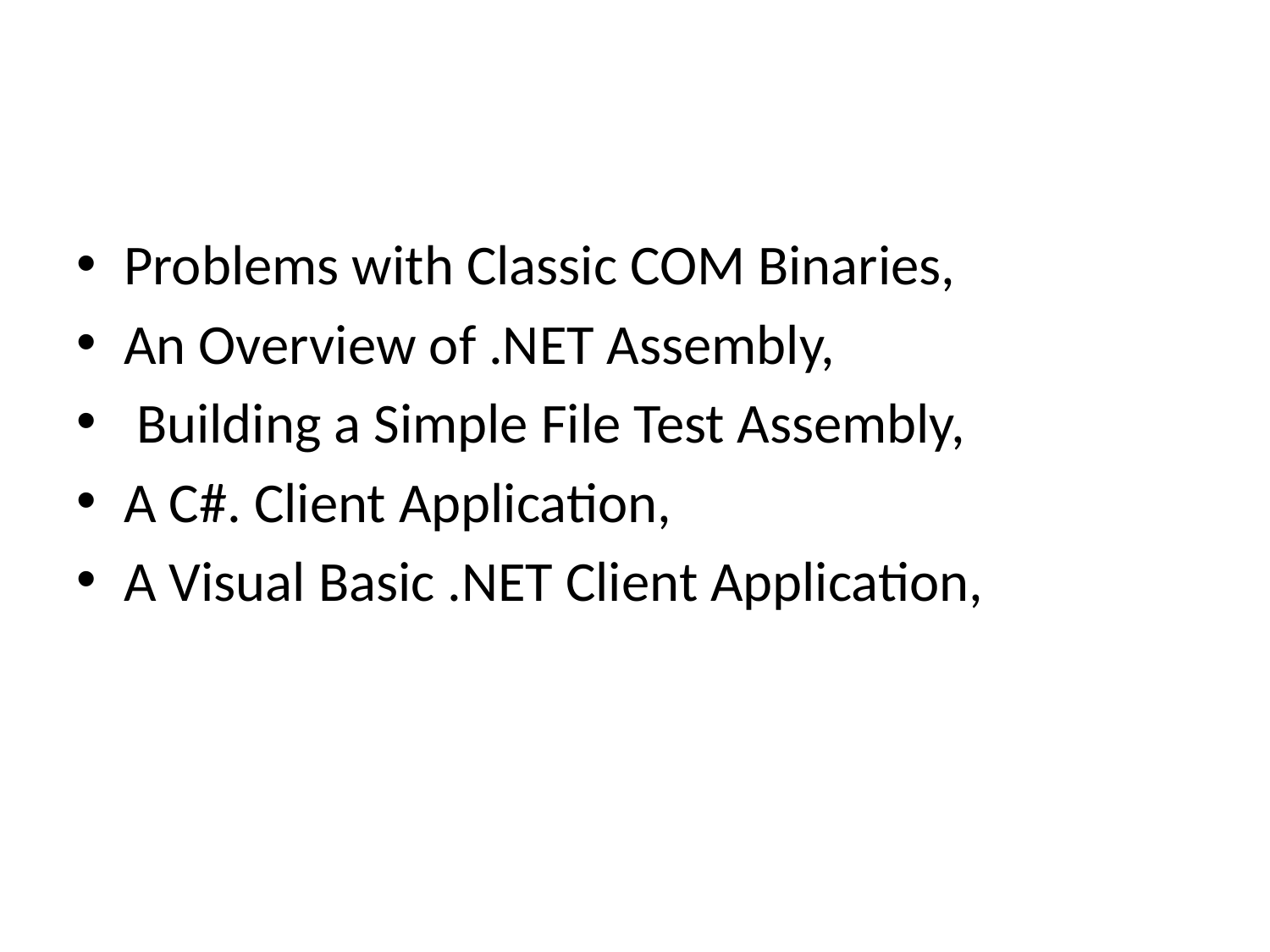

#
Problems with Classic COM Binaries,
An Overview of .NET Assembly,
 Building a Simple File Test Assembly,
A C#. Client Application,
A Visual Basic .NET Client Application,